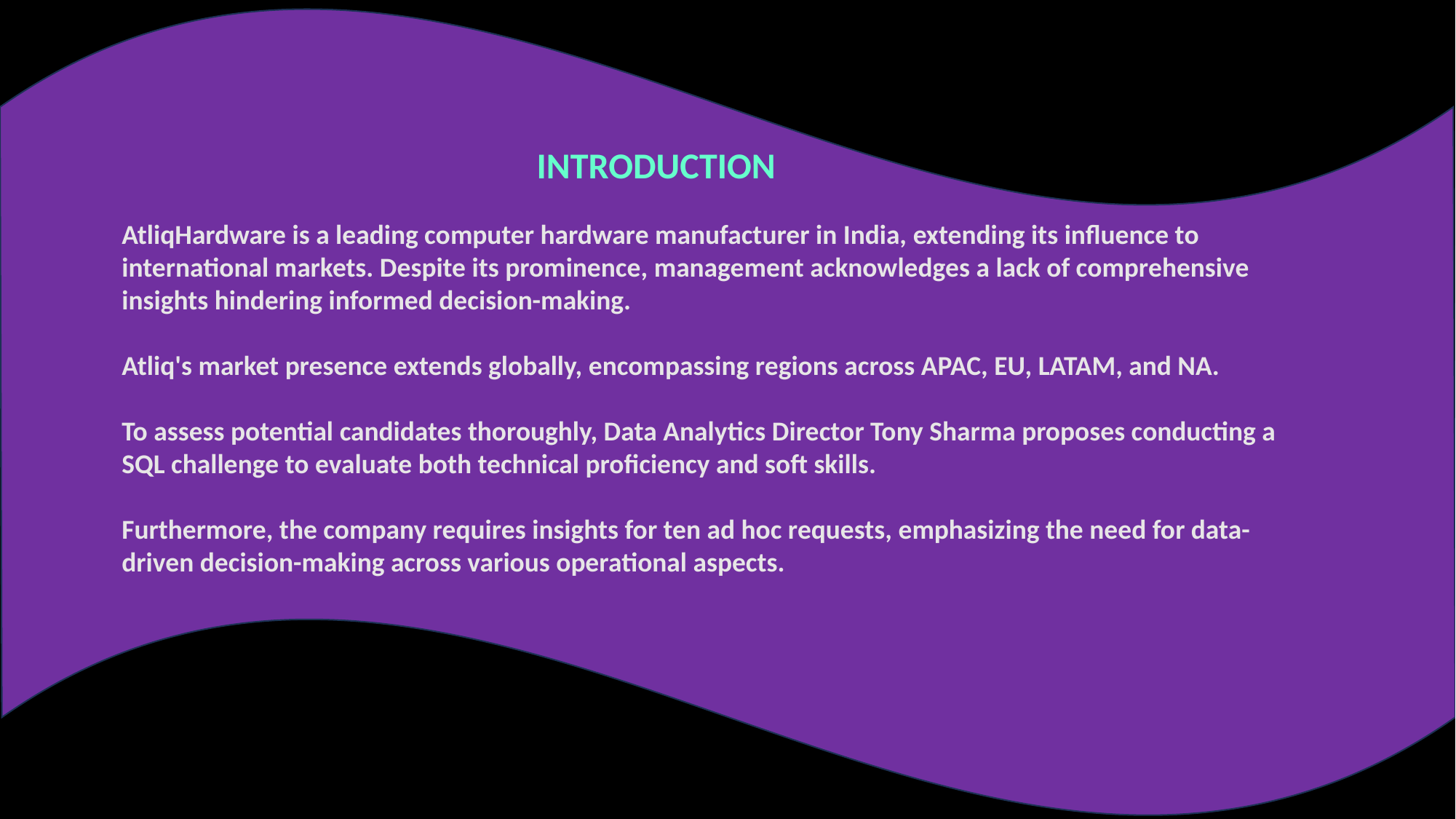

INTRODUCTION
AtliqHardware is a leading computer hardware manufacturer in India, extending its influence to international markets. Despite its prominence, management acknowledges a lack of comprehensive insights hindering informed decision-making.

Atliq's market presence extends globally, encompassing regions across APAC, EU, LATAM, and NA.

To assess potential candidates thoroughly, Data Analytics Director Tony Sharma proposes conducting a SQL challenge to evaluate both technical proficiency and soft skills.

Furthermore, the company requires insights for ten ad hoc requests, emphasizing the need for data-driven decision-making across various operational aspects.